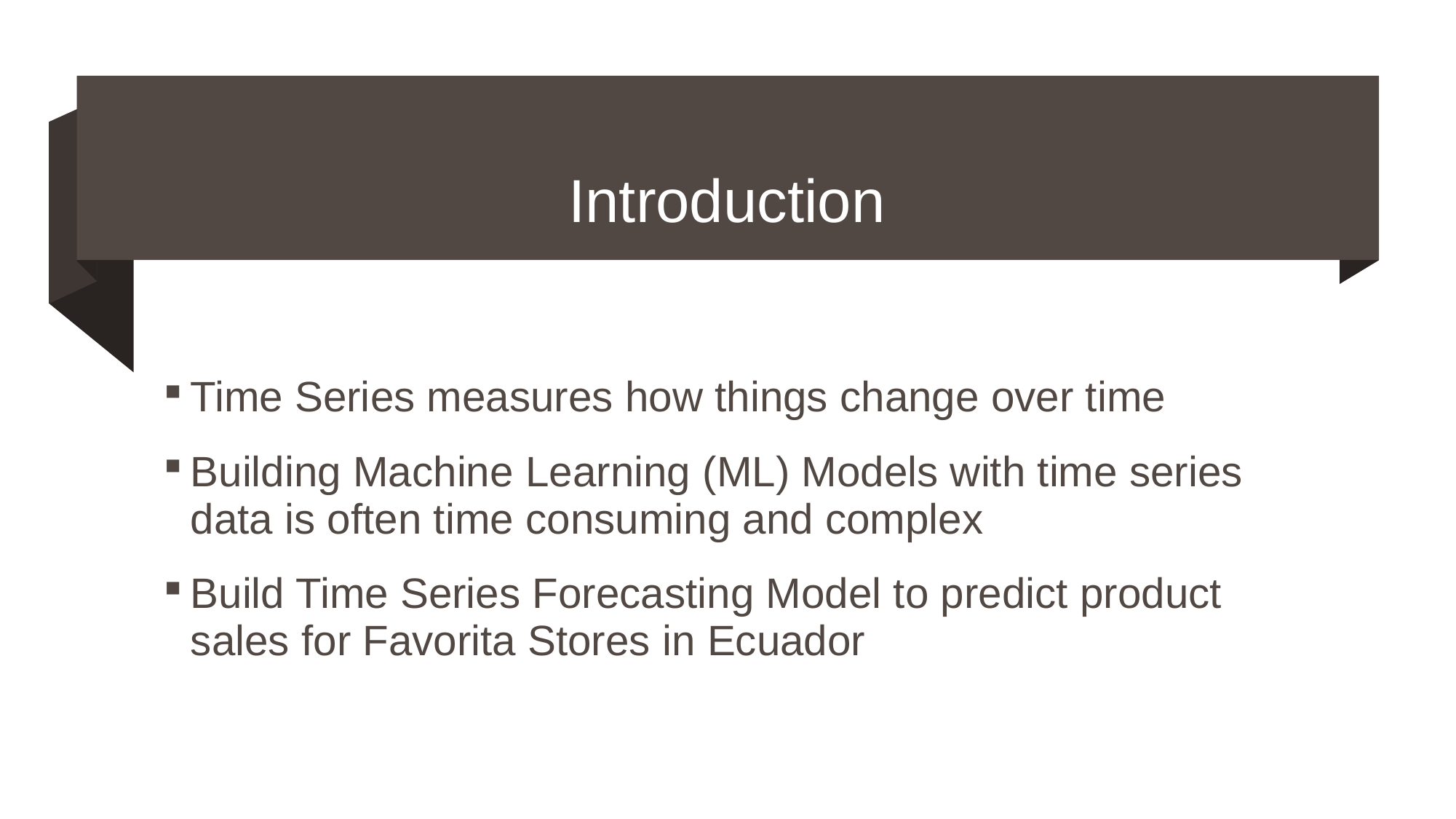

# Introduction

Time Series measures how things change over time
Building Machine Learning (ML) Models with time series data is often time consuming and complex
Build Time Series Forecasting Model to predict product sales for Favorita Stores in Ecuador